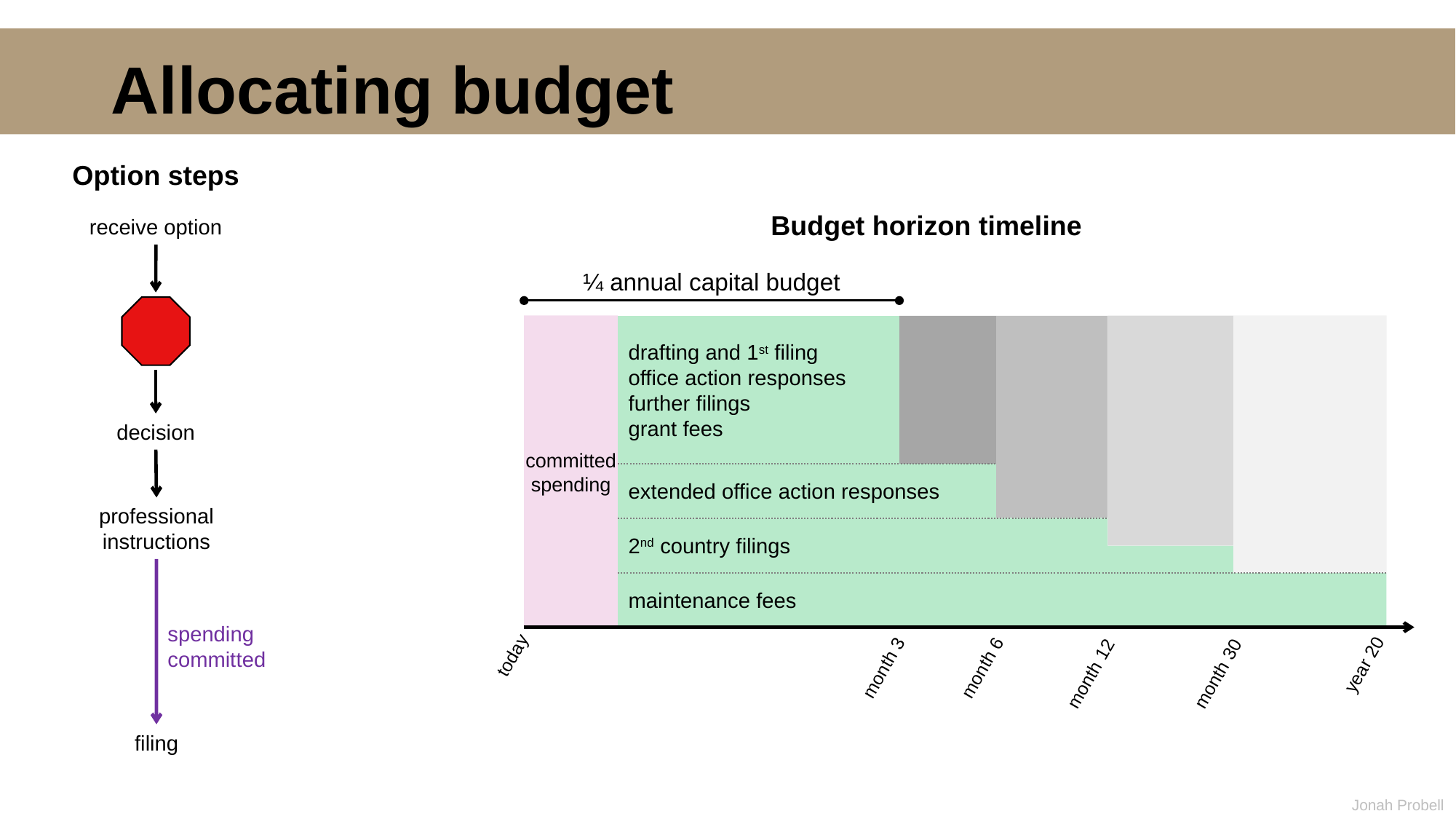

# Allocating budget
Option steps
Budget horizon timeline
receive option
¼ annual capital budget

committed spending

drafting and 1st filing
office action responses
further filings
grant fees
decision
extended office action responses
professional
instructions

2nd country filings

maintenance fees
spending
committed
today
year 20
month 3
month 6
month 12
month 30
filing